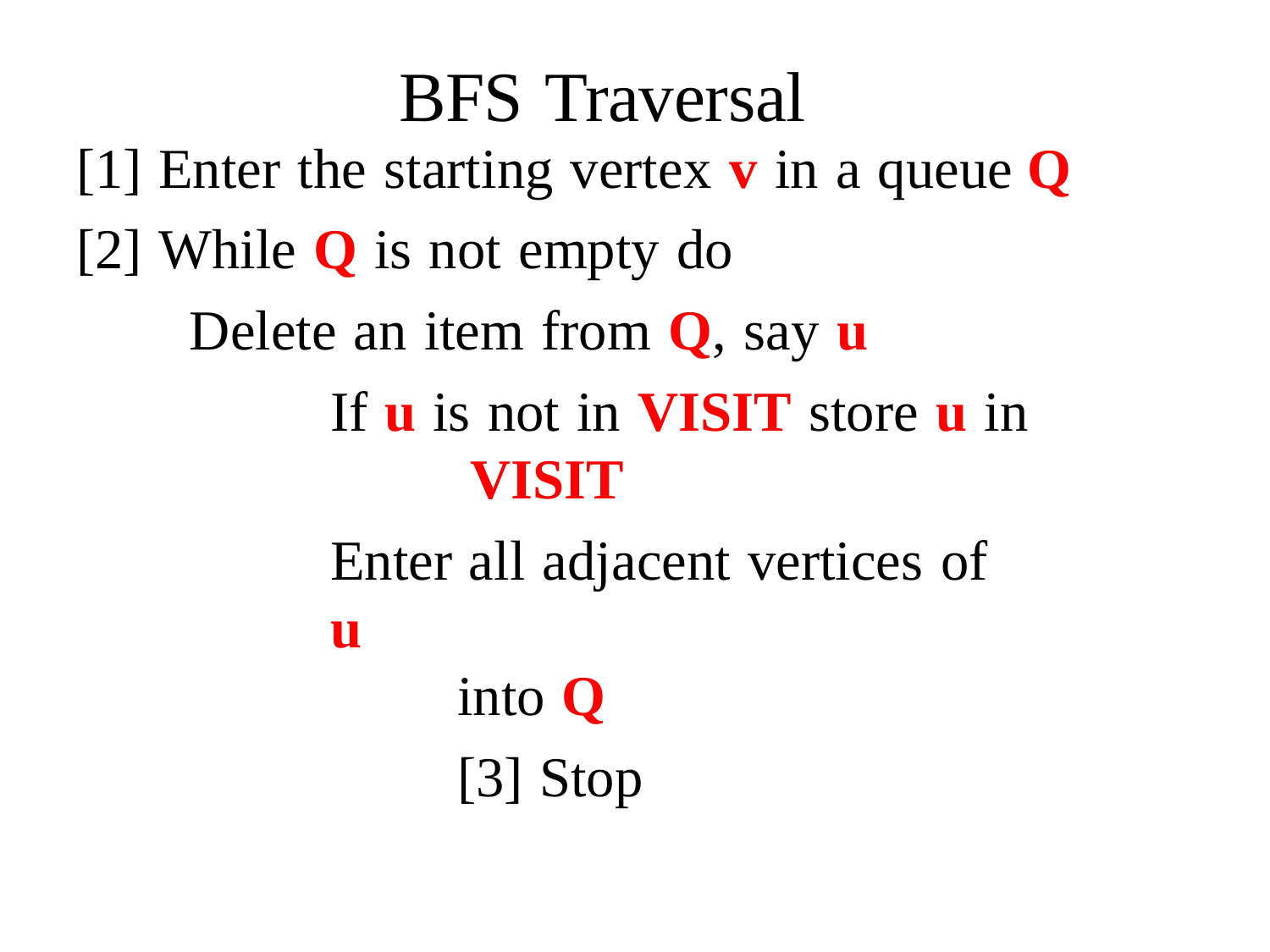

# BFS Traversal
[1] Enter the starting vertex v in a queue Q
[2] While Q is not empty do
        Delete an item from Q, say u
If u is not in VISIT store u in
VISIT
Enter all adjacent vertices of u
into Q
[3] Stop